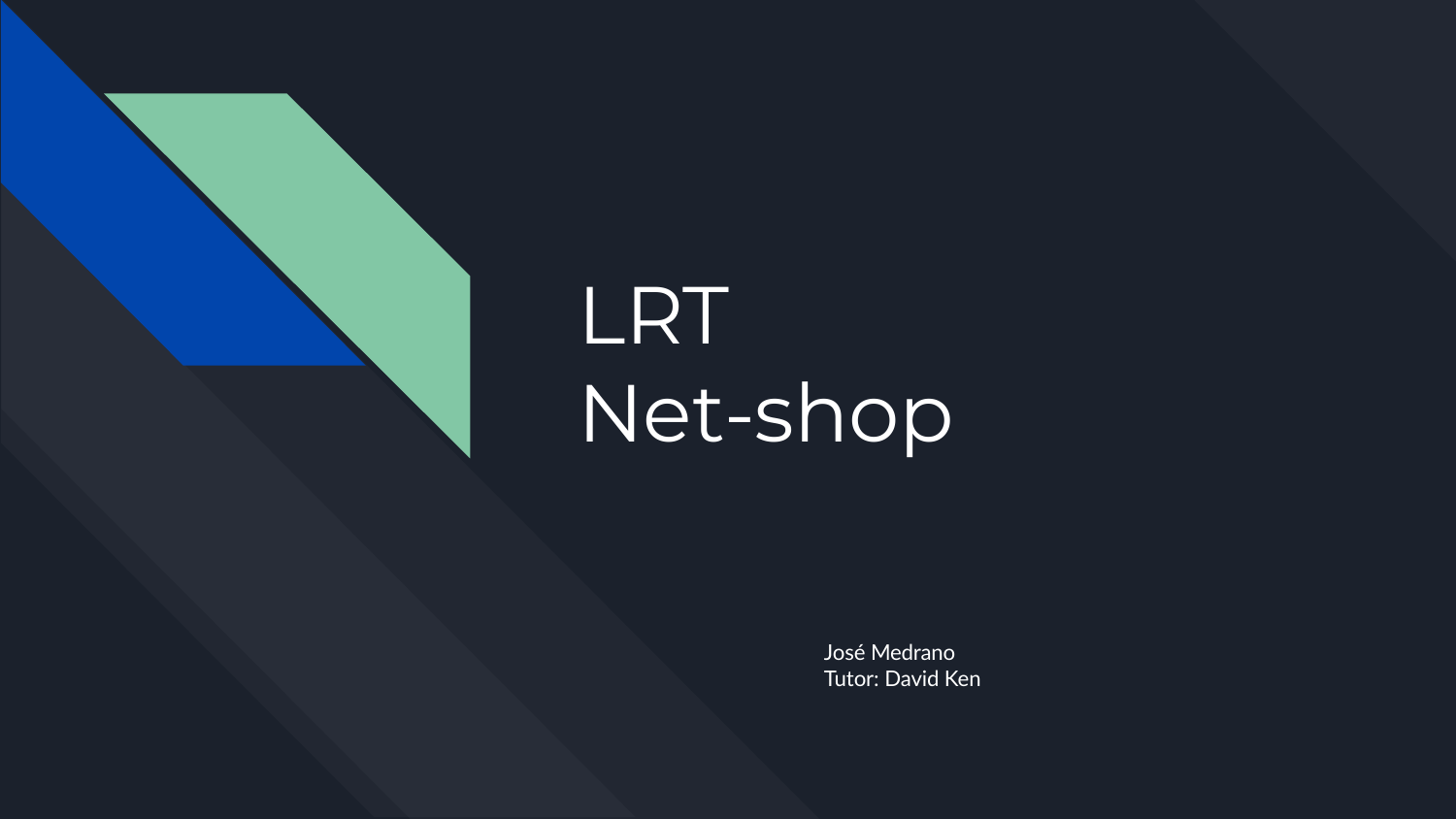

# LRT
Net-shop
José Medrano
Tutor: David Ken